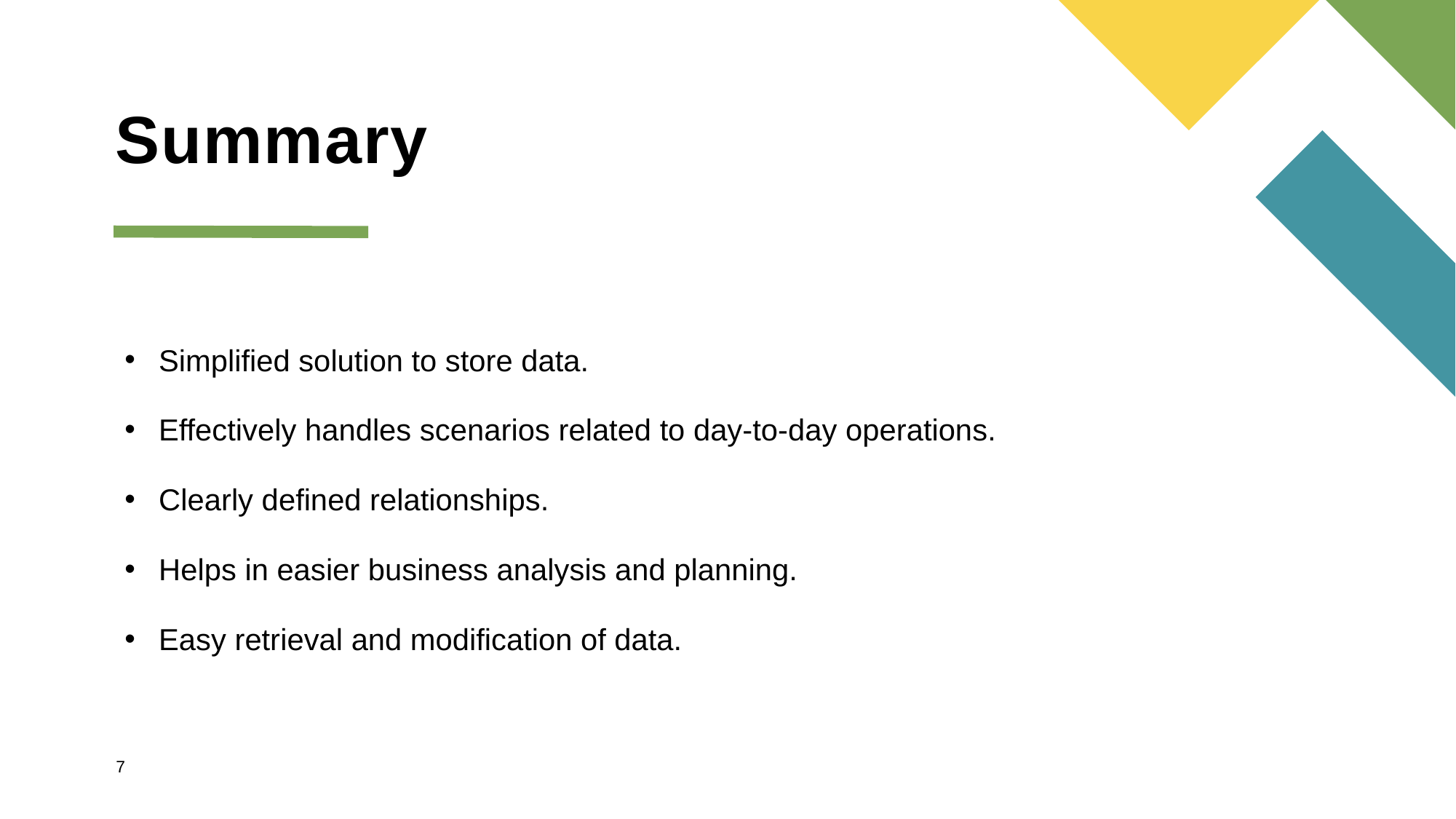

# Summary
Simplified solution to store data.
Effectively handles scenarios related to day-to-day operations.
Clearly defined relationships.
Helps in easier business analysis and planning.
Easy retrieval and modification of data.

7